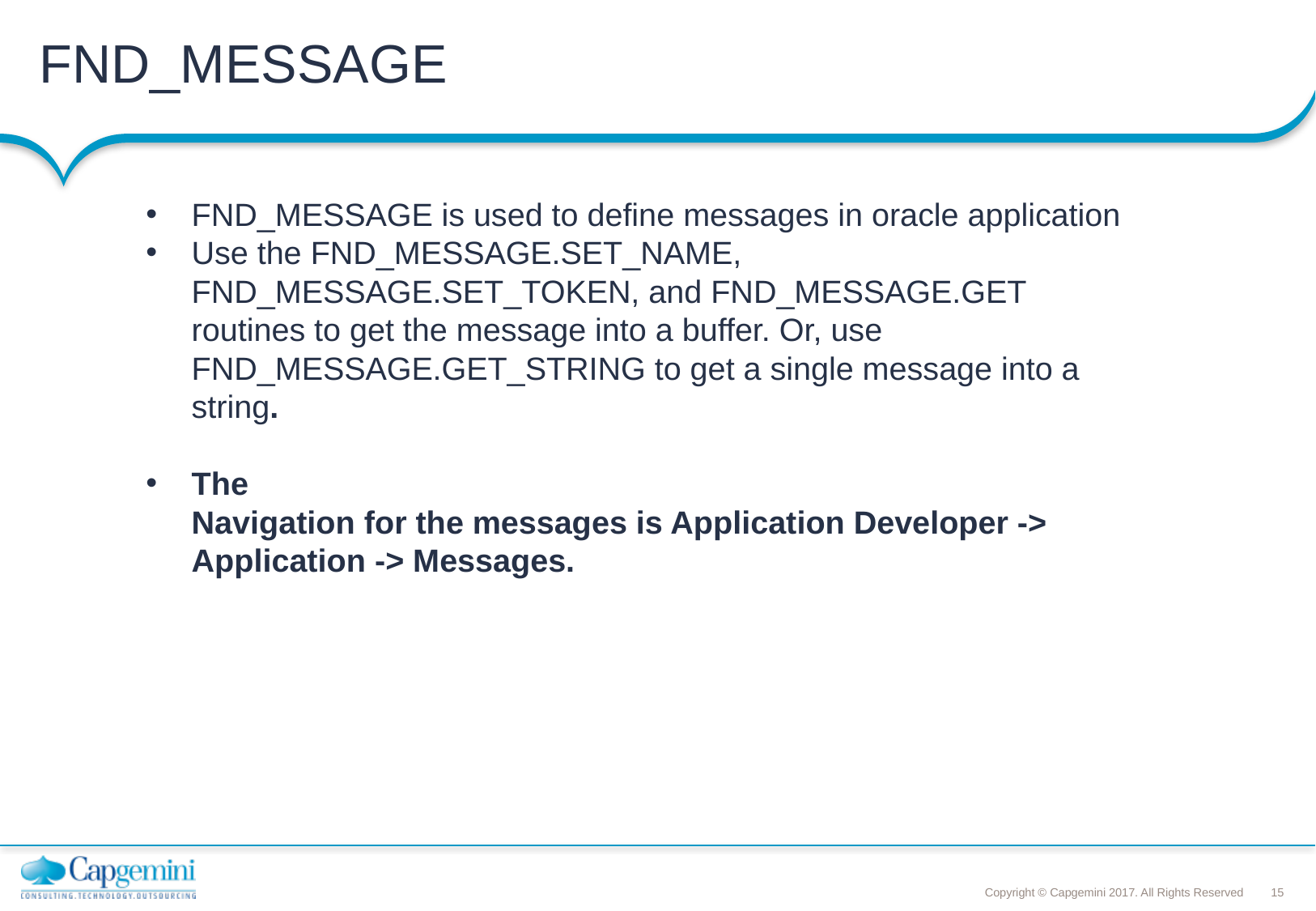

# FND_MESSAGE
FND_MESSAGE is used to define messages in oracle application
Use the FND_MESSAGE.SET_NAME, FND_MESSAGE.SET_TOKEN, and FND_MESSAGE.GET routines to get the message into a buffer. Or, use FND_MESSAGE.GET_STRING to get a single message into a string.

The
Navigation for the messages is Application Developer -> Application -> Messages.